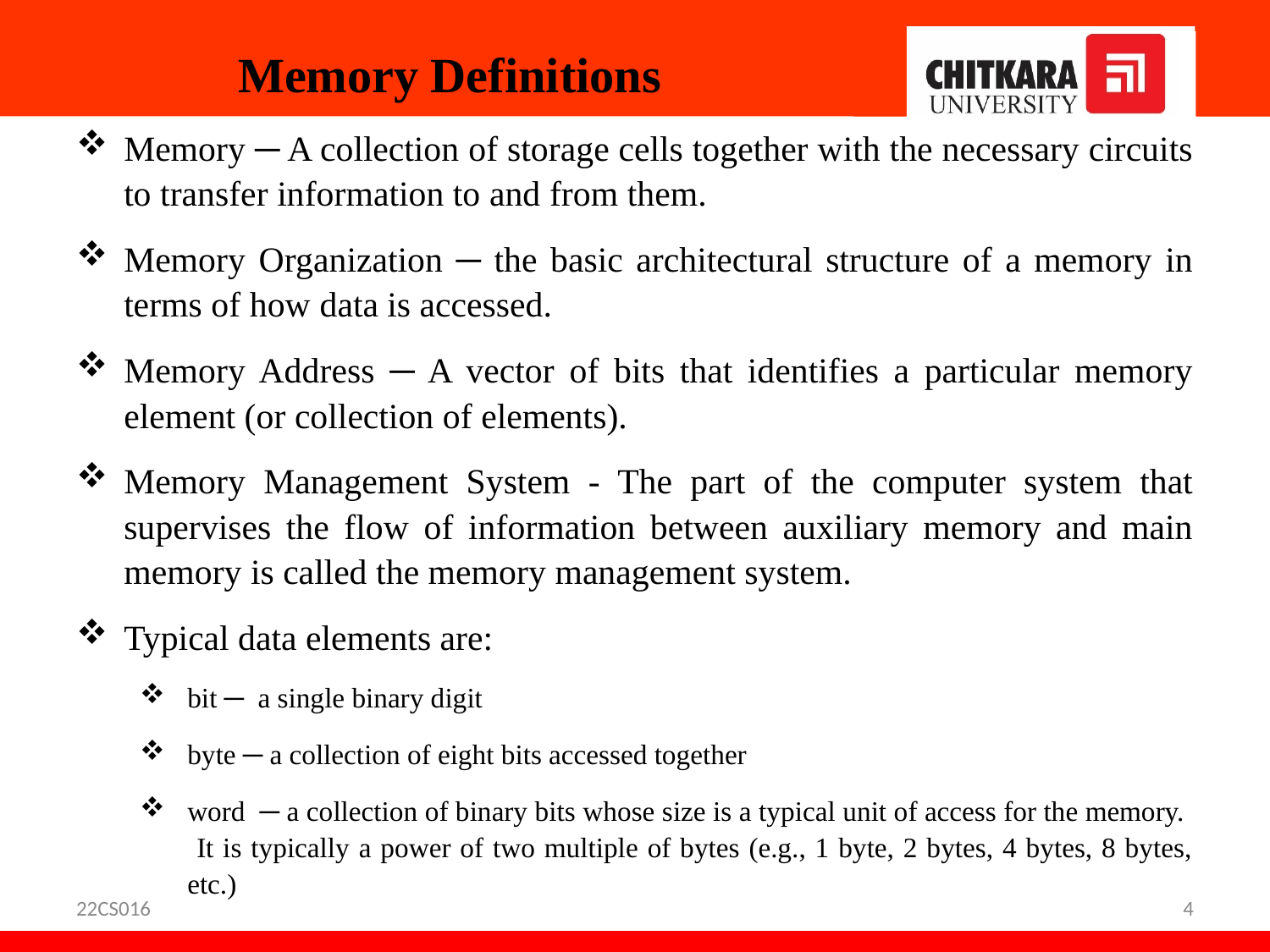

# Memory Definitions
Memory ─ A collection of storage cells together with the necessary circuits to transfer information to and from them.
Memory Organization ─ the basic architectural structure of a memory in terms of how data is accessed.
Memory Address ─ A vector of bits that identifies a particular memory element (or collection of elements).
Memory Management System - The part of the computer system that supervises the flow of information between auxiliary memory and main memory is called the memory management system.
Typical data elements are:
bit ─  a single binary digit
byte ─ a collection of eight bits accessed together
word  ─ a collection of binary bits whose size is a typical unit of access for the memory.   It is typically a power of two multiple of bytes (e.g., 1 byte, 2 bytes, 4 bytes, 8 bytes, etc.)

22CS016
4